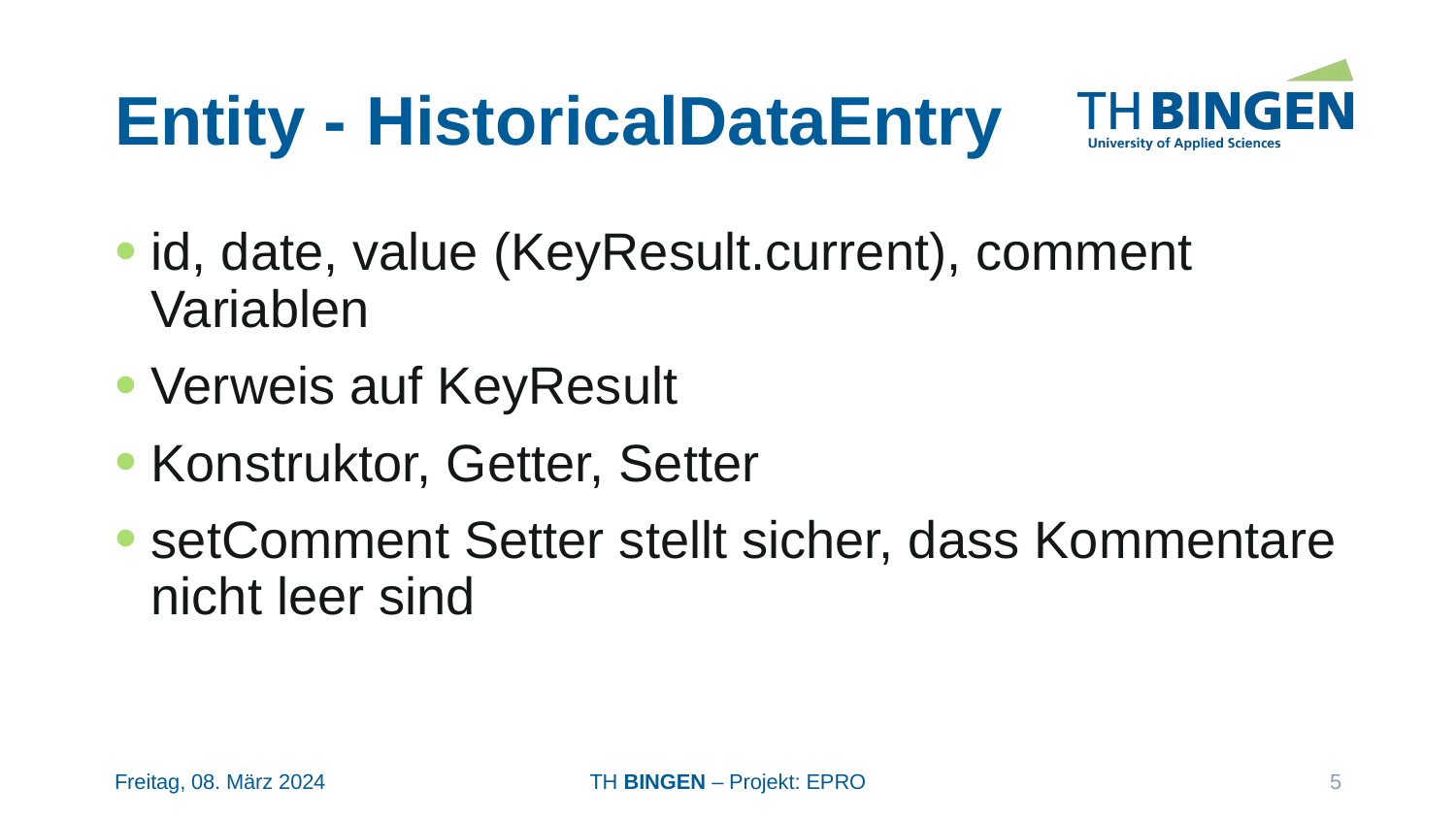

# Entity - HistoricalDataEntry
id, date, value (KeyResult.current), comment Variablen
Verweis auf KeyResult
Konstruktor, Getter, Setter
setComment Setter stellt sicher, dass Kommentare nicht leer sind

Freitag, 08. März 2024
TH BINGEN – Projekt: EPRO
5